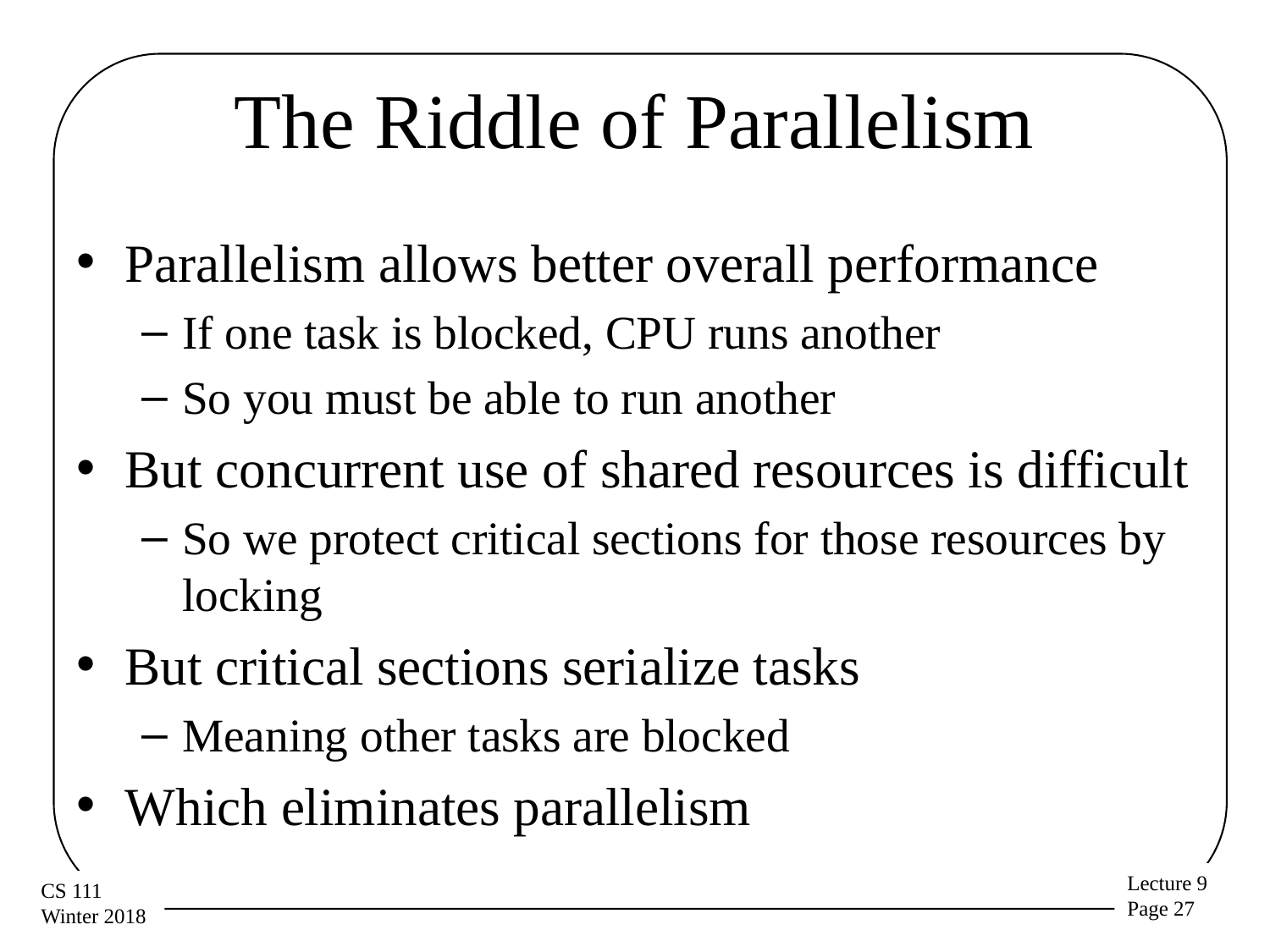

# The Riddle of Parallelism
Parallelism allows better overall performance
If one task is blocked, CPU runs another
So you must be able to run another
But concurrent use of shared resources is difficult
So we protect critical sections for those resources by locking
But critical sections serialize tasks
Meaning other tasks are blocked
Which eliminates parallelism